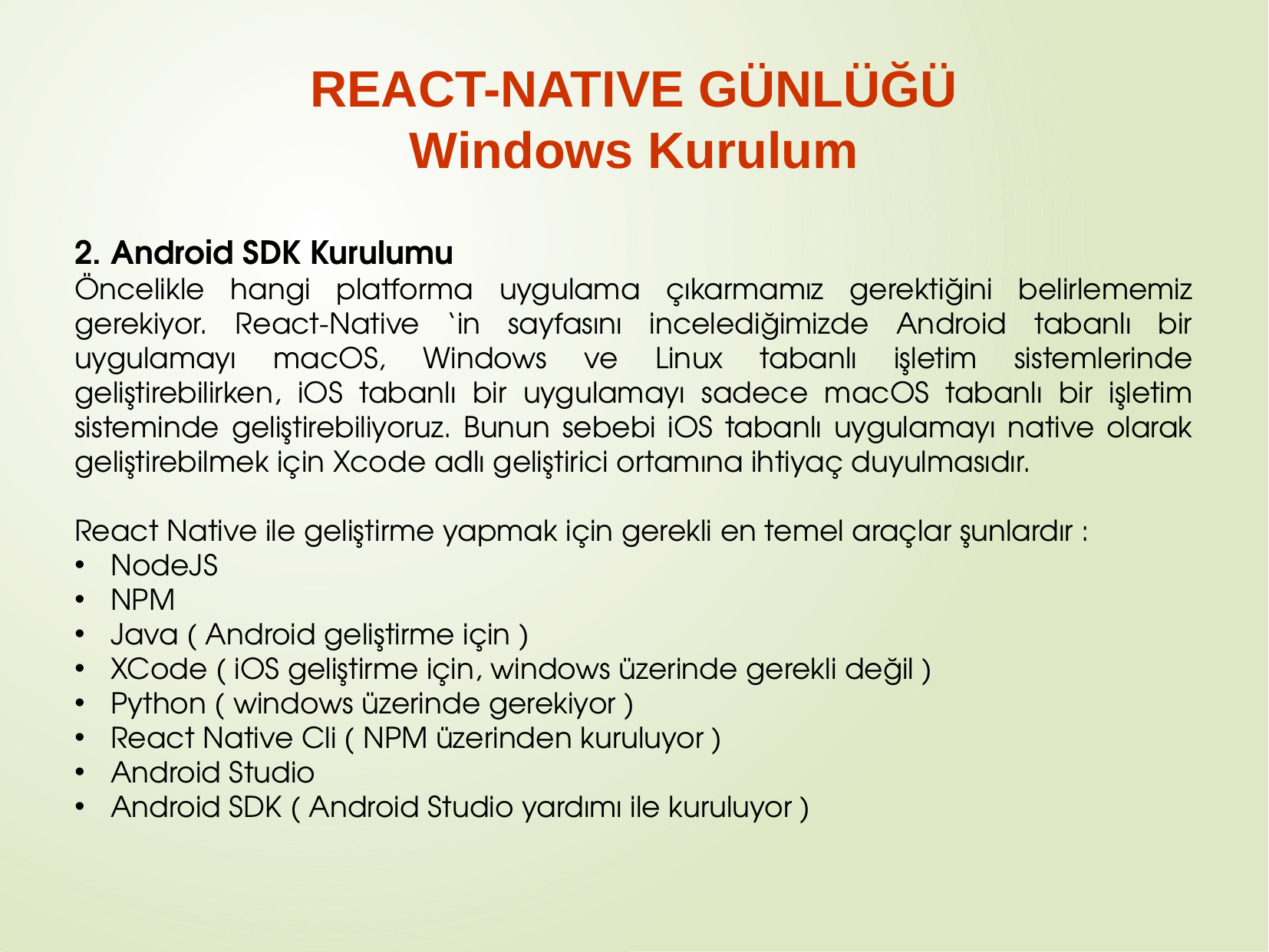

REACT-NATIVE GÜNLÜĞÜ
Windows Kurulum
2. Android SDK Kurulumu
Öncelikle hangi platforma uygulama çıkarmamız gerektiğini belirlememiz gerekiyor. React-Native ‘in sayfasını incelediğimizde Android tabanlı bir uygulamayı macOS, Windows ve Linux tabanlı işletim sistemlerinde geliştirebilirken, iOS tabanlı bir uygulamayı sadece macOS tabanlı bir işletim sisteminde geliştirebiliyoruz. Bunun sebebi iOS tabanlı uygulamayı native olarak geliştirebilmek için Xcode adlı geliştirici ortamına ihtiyaç duyulmasıdır.

React Native ile geliştirme yapmak için gerekli en temel araçlar şunlardır :
NodeJS
NPM
Java ( Android geliştirme için )
XCode ( iOS geliştirme için, windows üzerinde gerekli değil )
Python ( windows üzerinde gerekiyor )
React Native Cli ( NPM üzerinden kuruluyor )
Android Studio
Android SDK ( Android Studio yardımı ile kuruluyor )